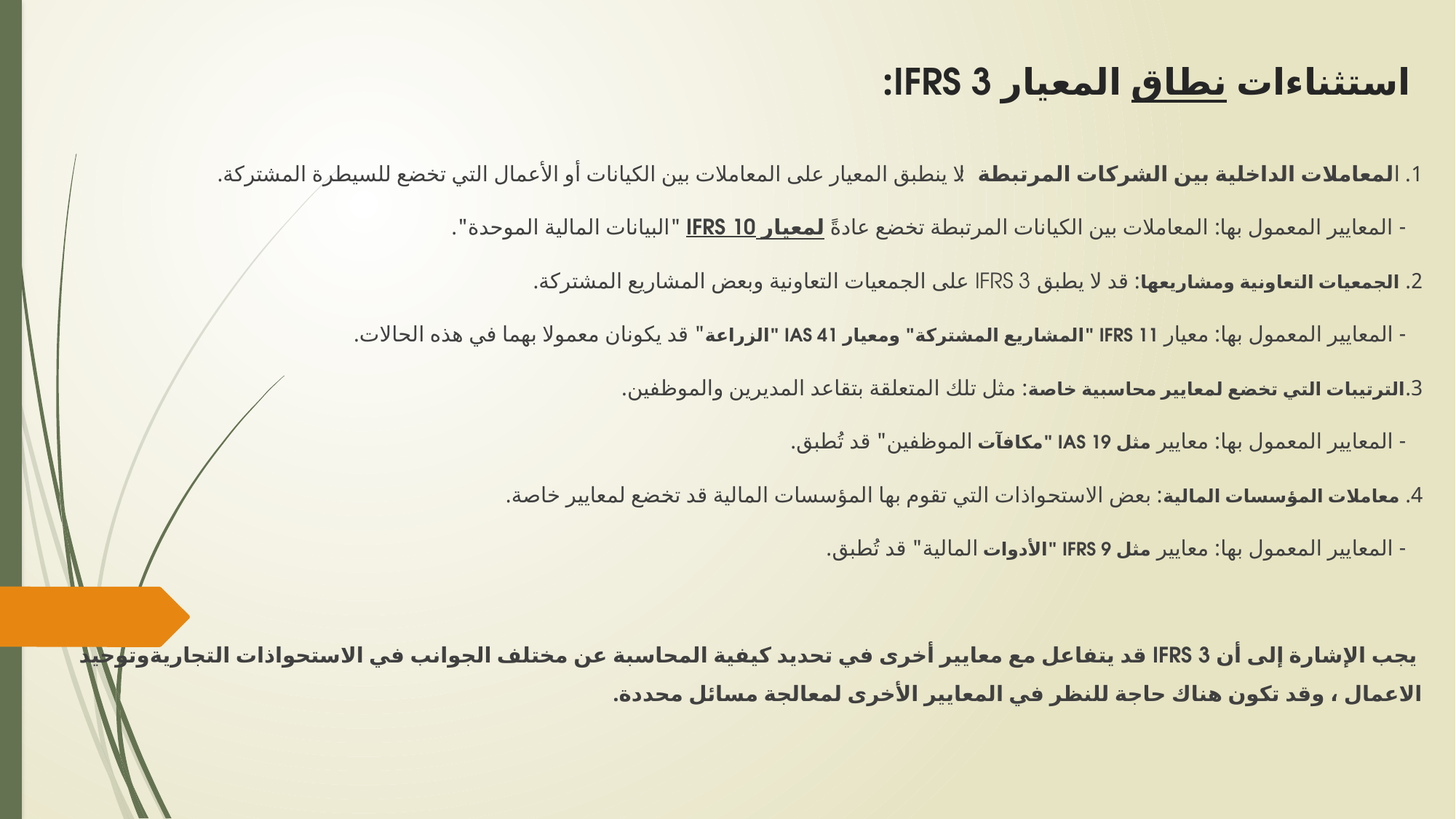

# استثناءات نطاق المعيار IFRS 3:
1. المعاملات الداخلية بين الشركات المرتبطة: لا ينطبق المعيار على المعاملات بين الكيانات أو الأعمال التي تخضع للسيطرة المشتركة.
   - المعايير المعمول بها: المعاملات بين الكيانات المرتبطة تخضع عادةً لمعيار IFRS 10 "البيانات المالية الموحدة".
2. الجمعيات التعاونية ومشاريعها: قد لا يطبق IFRS 3 على الجمعيات التعاونية وبعض المشاريع المشتركة.
   - المعايير المعمول بها: معيار IFRS 11 "المشاريع المشتركة" ومعيار IAS 41 "الزراعة" قد يكونان معمولا بهما في هذه الحالات.
3.الترتيبات التي تخضع لمعايير محاسبية خاصة: مثل تلك المتعلقة بتقاعد المديرين والموظفين.
   - المعايير المعمول بها: معايير مثل IAS 19 "مكافآت الموظفين" قد تُطبق.
4. معاملات المؤسسات المالية: بعض الاستحواذات التي تقوم بها المؤسسات المالية قد تخضع لمعايير خاصة.
   - المعايير المعمول بها: معايير مثل IFRS 9 "الأدوات المالية" قد تُطبق.

 يجب الإشارة إلى أن IFRS 3 قد يتفاعل مع معايير أخرى في تحديد كيفية المحاسبة عن مختلف الجوانب في الاستحواذات التجاريةوتوحيد الاعمال ، وقد تكون هناك حاجة للنظر في المعايير الأخرى لمعالجة مسائل محددة.